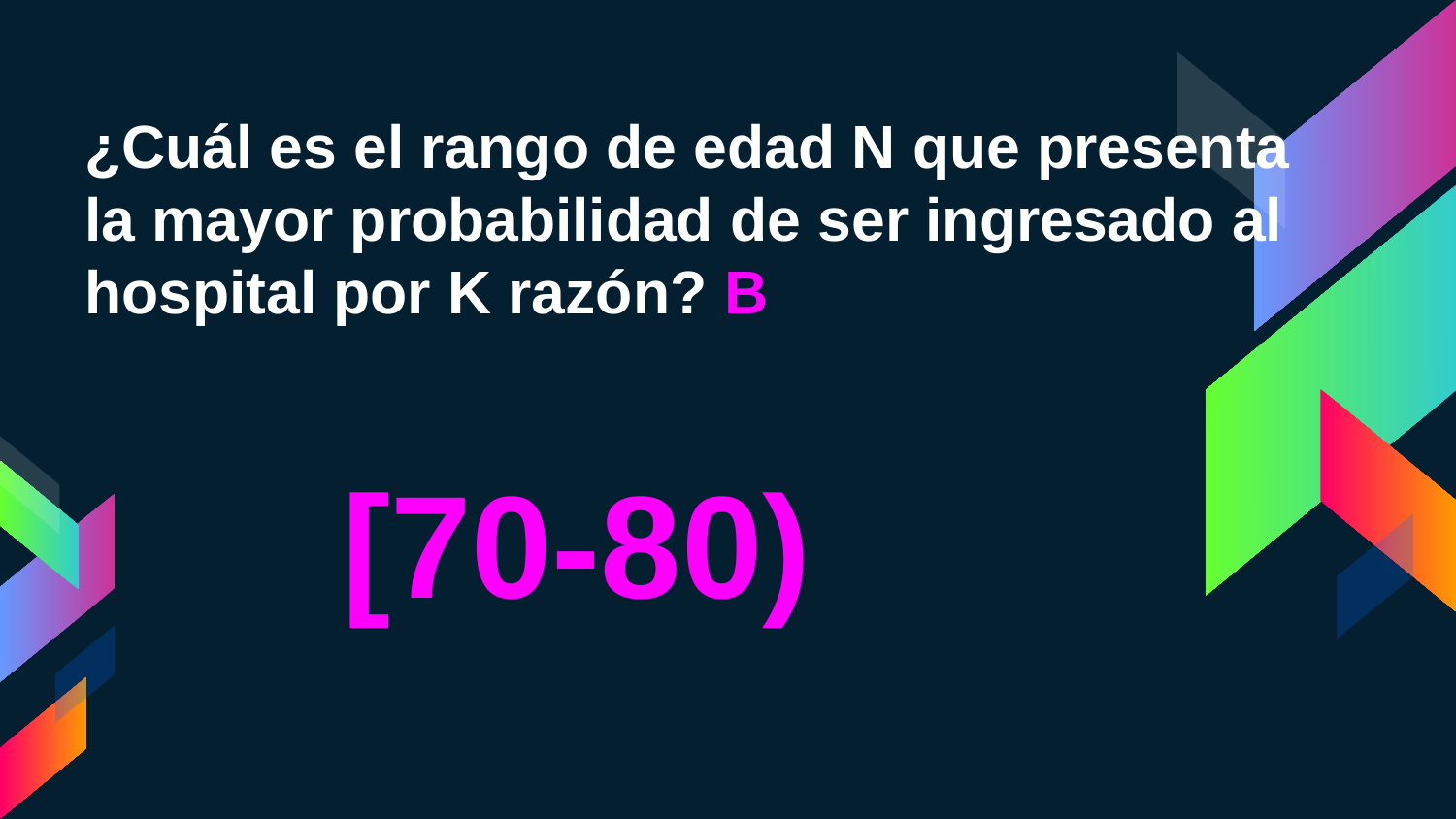

# ¿Cuál es el rango de edad N que presenta la mayor probabilidad de ser ingresado al hospital por K razón? B
    [70-80)